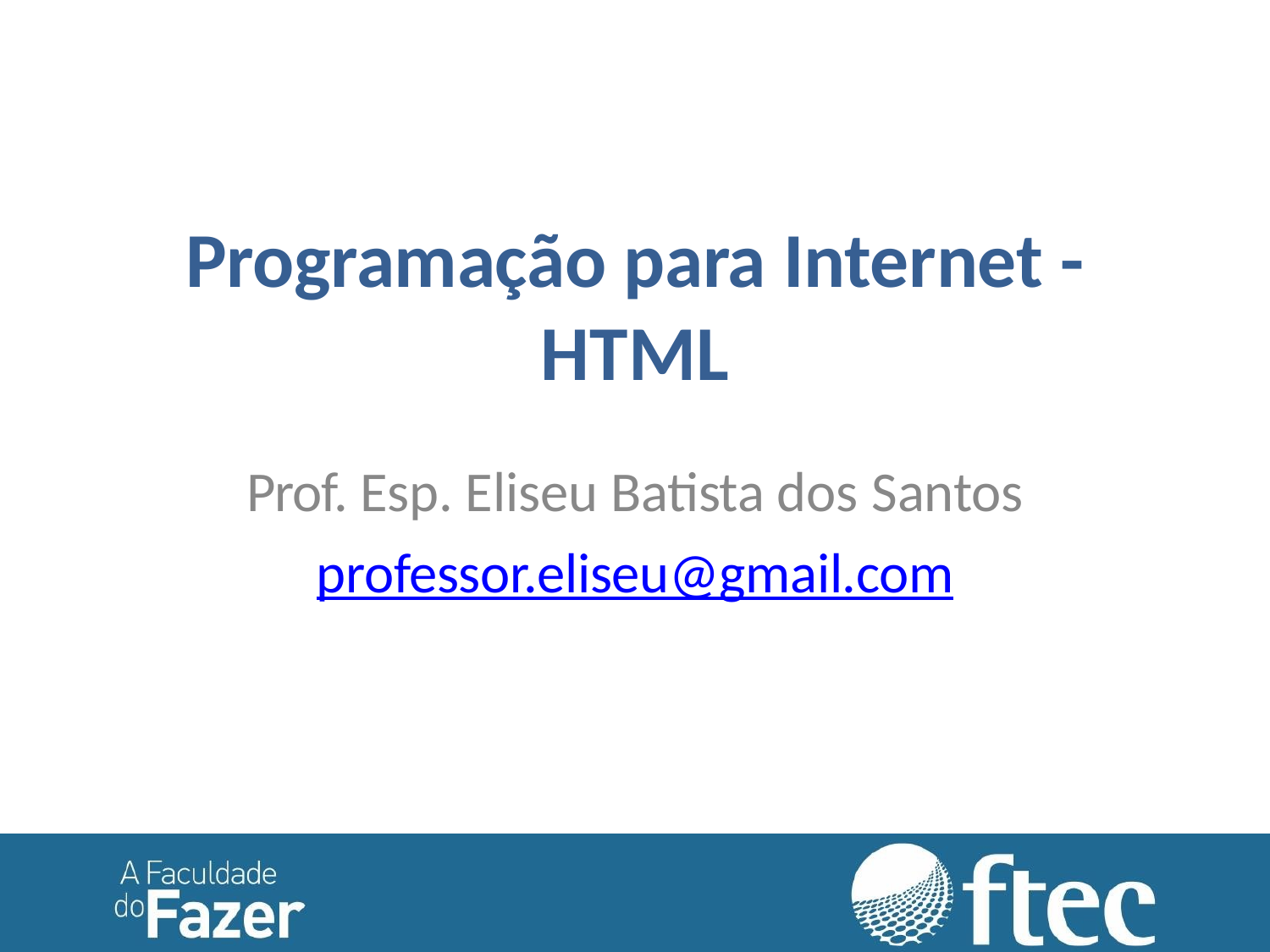

# Programação para Internet -
HTML
Prof. Esp. Eliseu Batista dos Santos
professor.eliseu@gmail.com